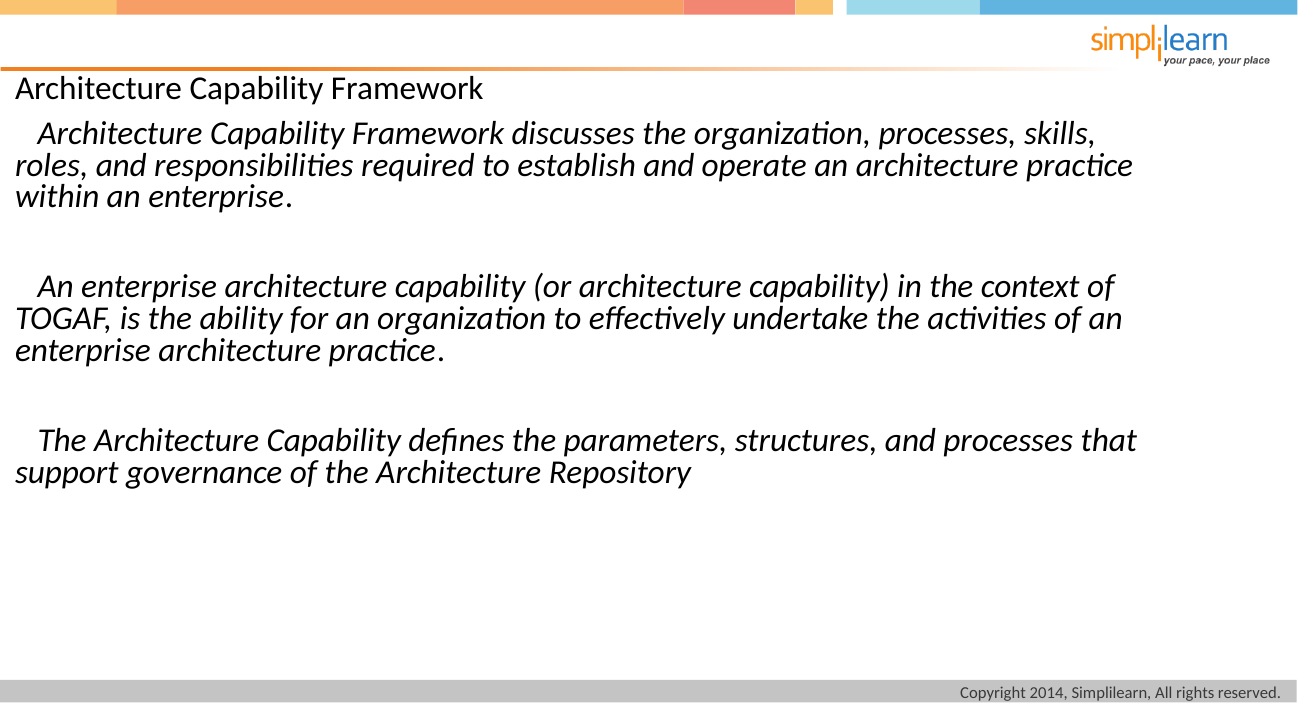

Architecture Capability Framework
   Architecture Capability Framework discusses the organization, processes, skills, roles, and responsibilities required to establish and operate an architecture practice within an enterprise.

   An enterprise architecture capability (or architecture capability) in the context of TOGAF, is the ability for an organization to effectively undertake the activities of an enterprise architecture practice.

   The Architecture Capability defines the parameters, structures, and processes that support governance of the Architecture Repository